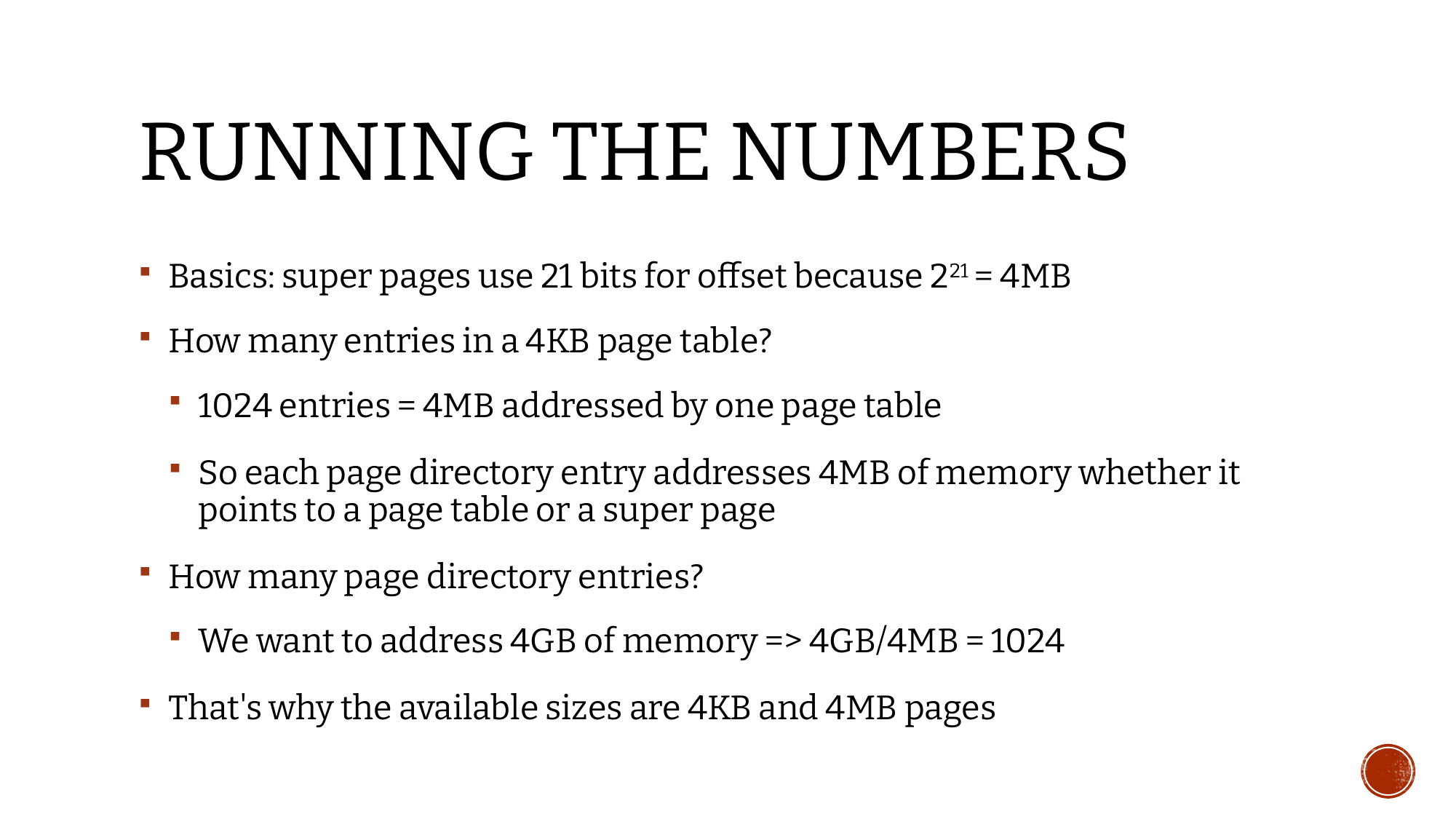

# Running the Numbers
Basics: super pages use 21 bits for offset because 221 = 4MB
How many entries in a 4KB page table?
1024 entries = 4MB addressed by one page table
So each page directory entry addresses 4MB of memory whether it points to a page table or a super page
How many page directory entries?
We want to address 4GB of memory => 4GB/4MB = 1024
That's why the available sizes are 4KB and 4MB pages